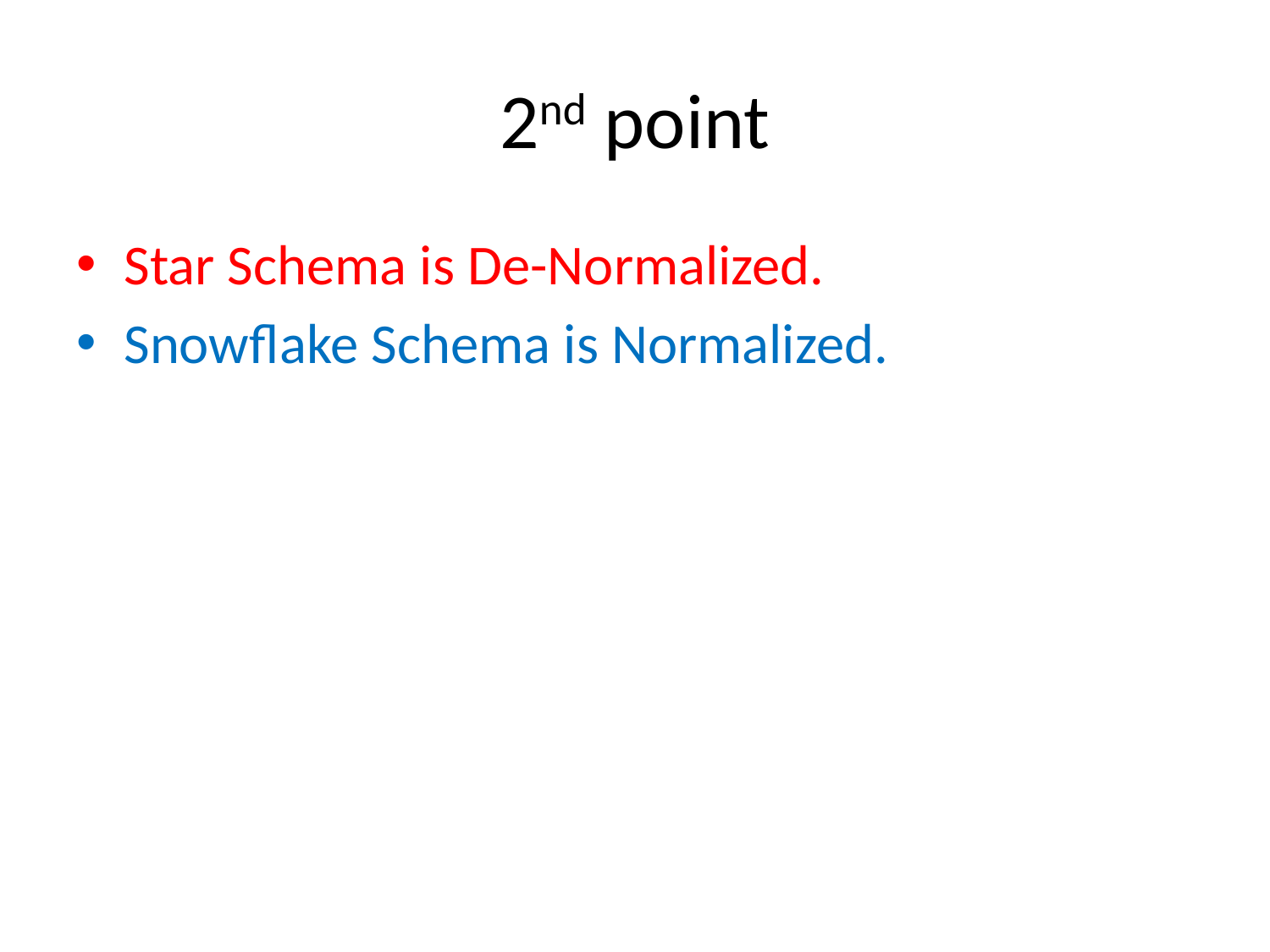

# 2nd point
Star Schema is De-Normalized.
Snowflake Schema is Normalized.